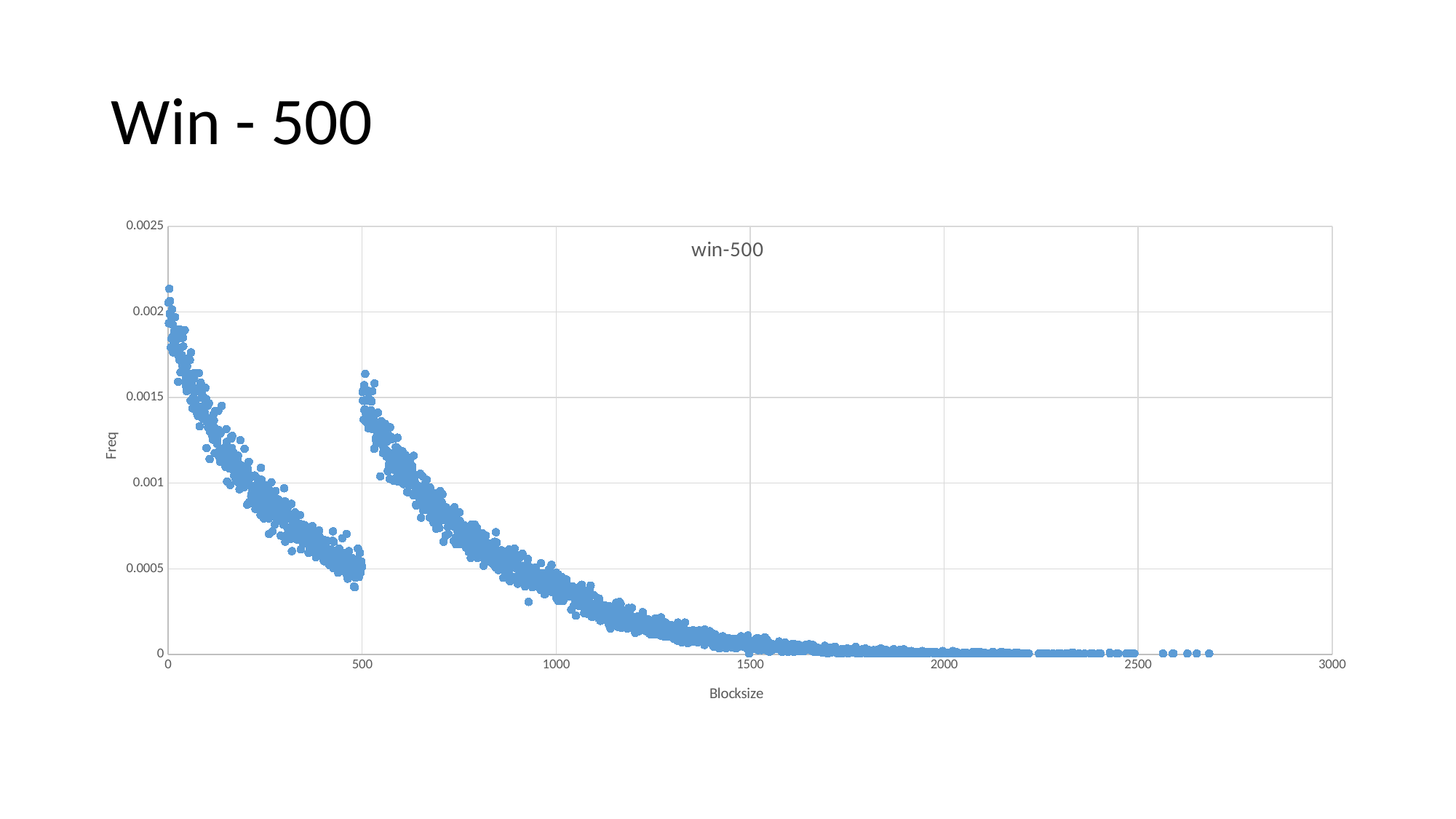

# Win - 500

### Chart:

| Category |  |
|---|---|